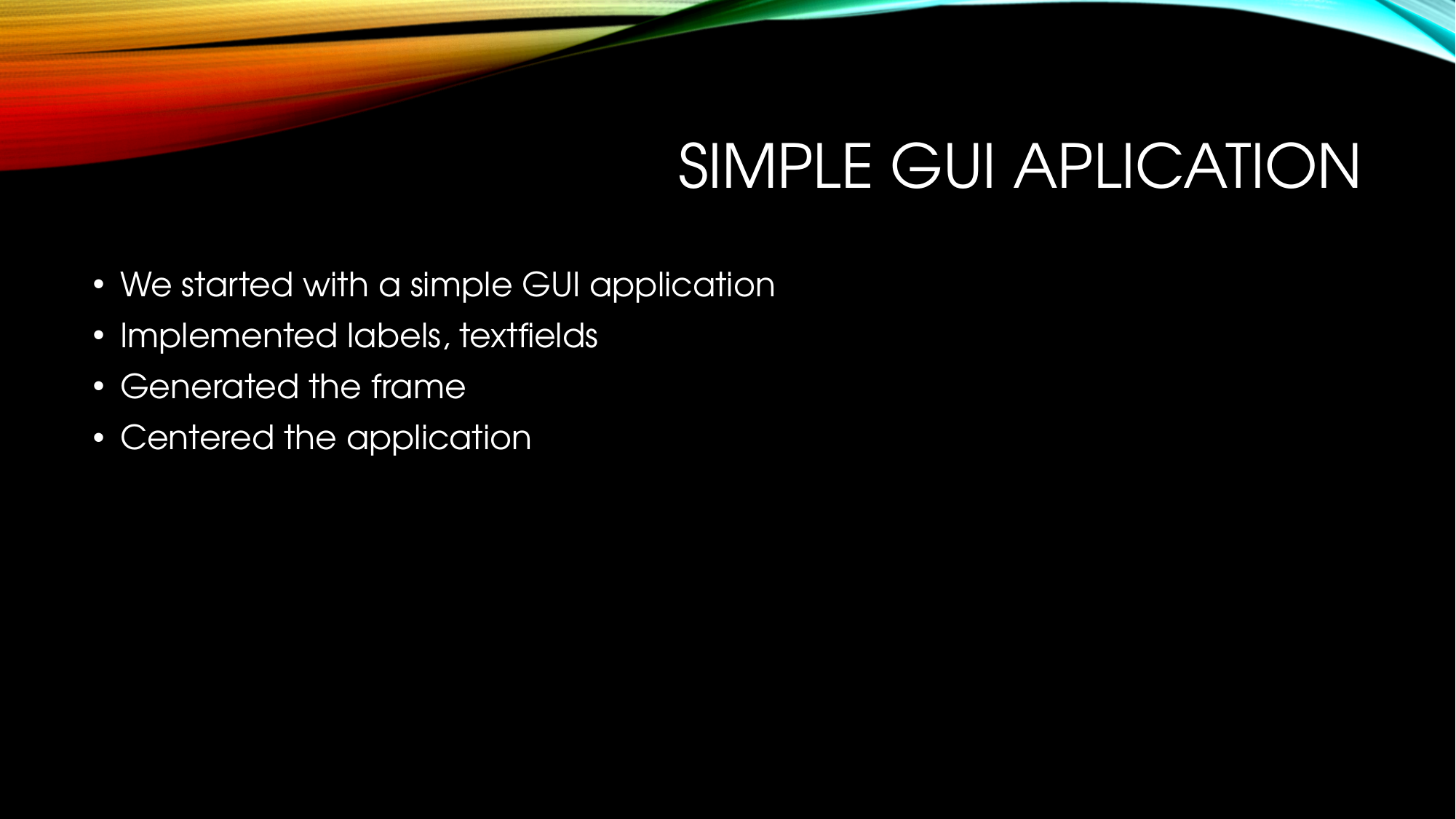

# Simple GUI Aplication
We started with a simple GUI application
Implemented labels, textfields
Generated the frame
Centered the application